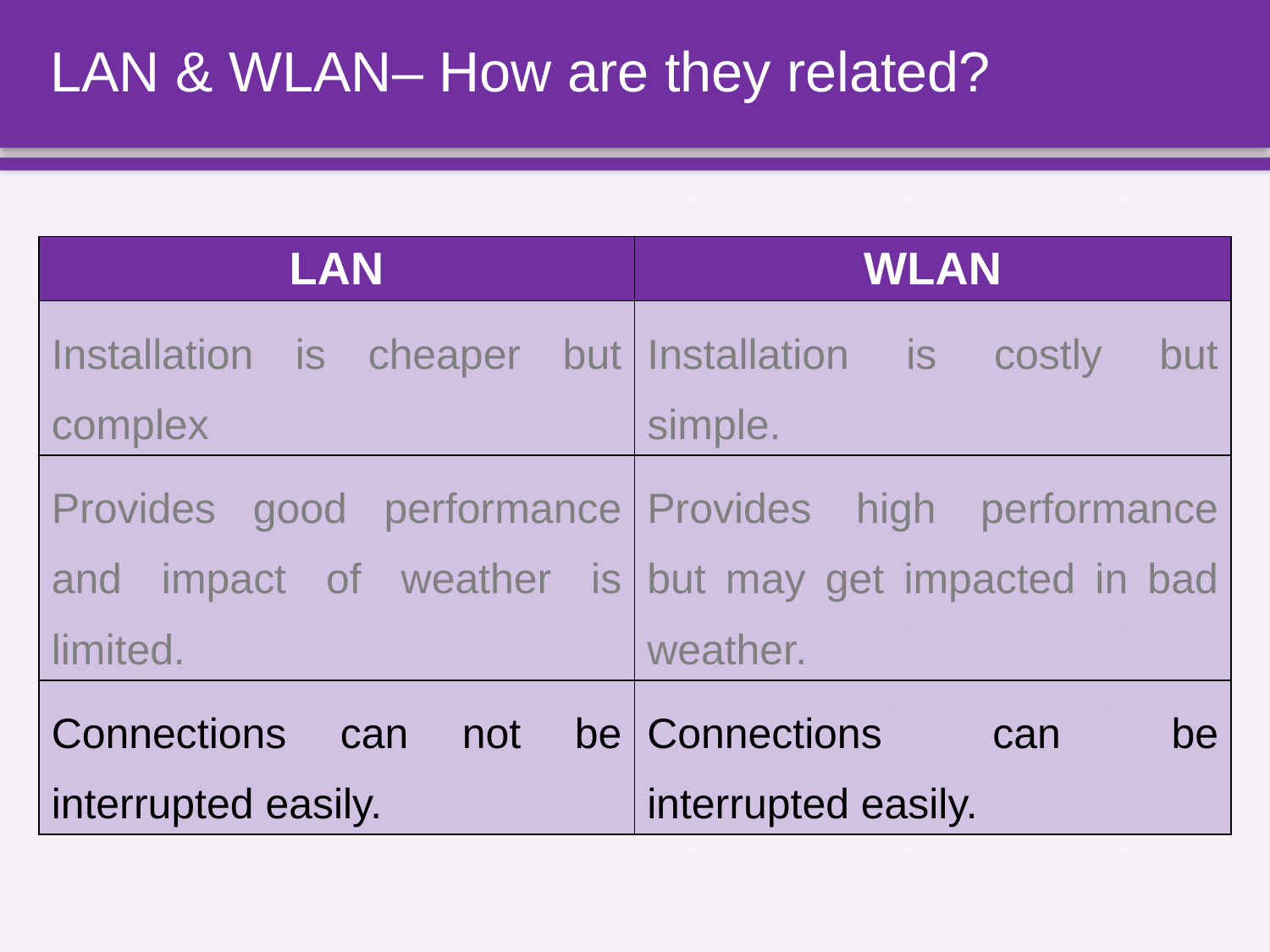

# LAN & WLAN– How are they related?
| LAN | WLAN |
| --- | --- |
| Installation is cheaper but complex | Installation is costly but simple. |
| Provides good performance and impact of weather is limited. | Provides high performance but may get impacted in bad weather. |
| Connections can not be interrupted easily. | Connections can be interrupted easily. |